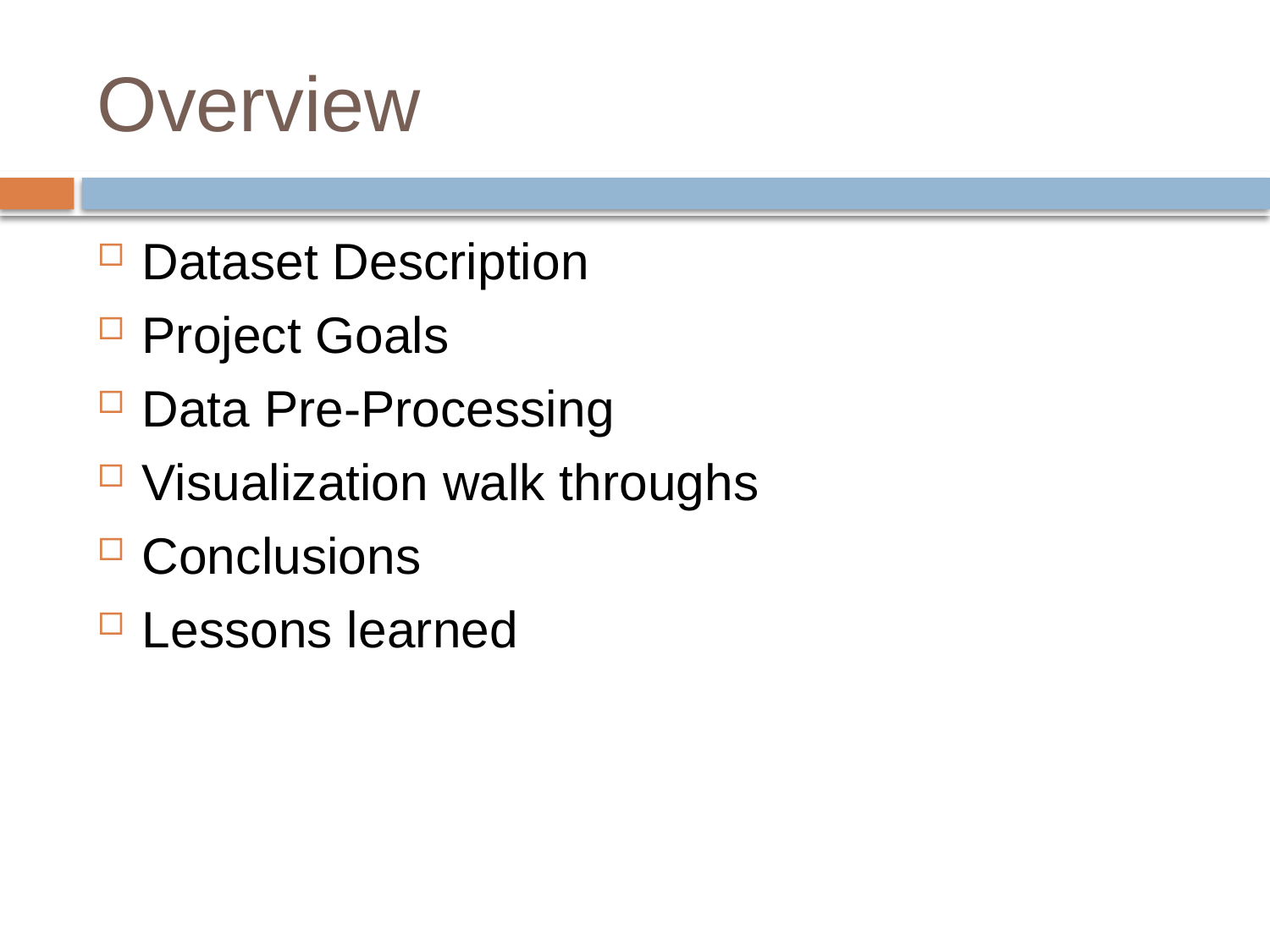

# Overview
Dataset Description
Project Goals
Data Pre-Processing
Visualization walk throughs
Conclusions
Lessons learned